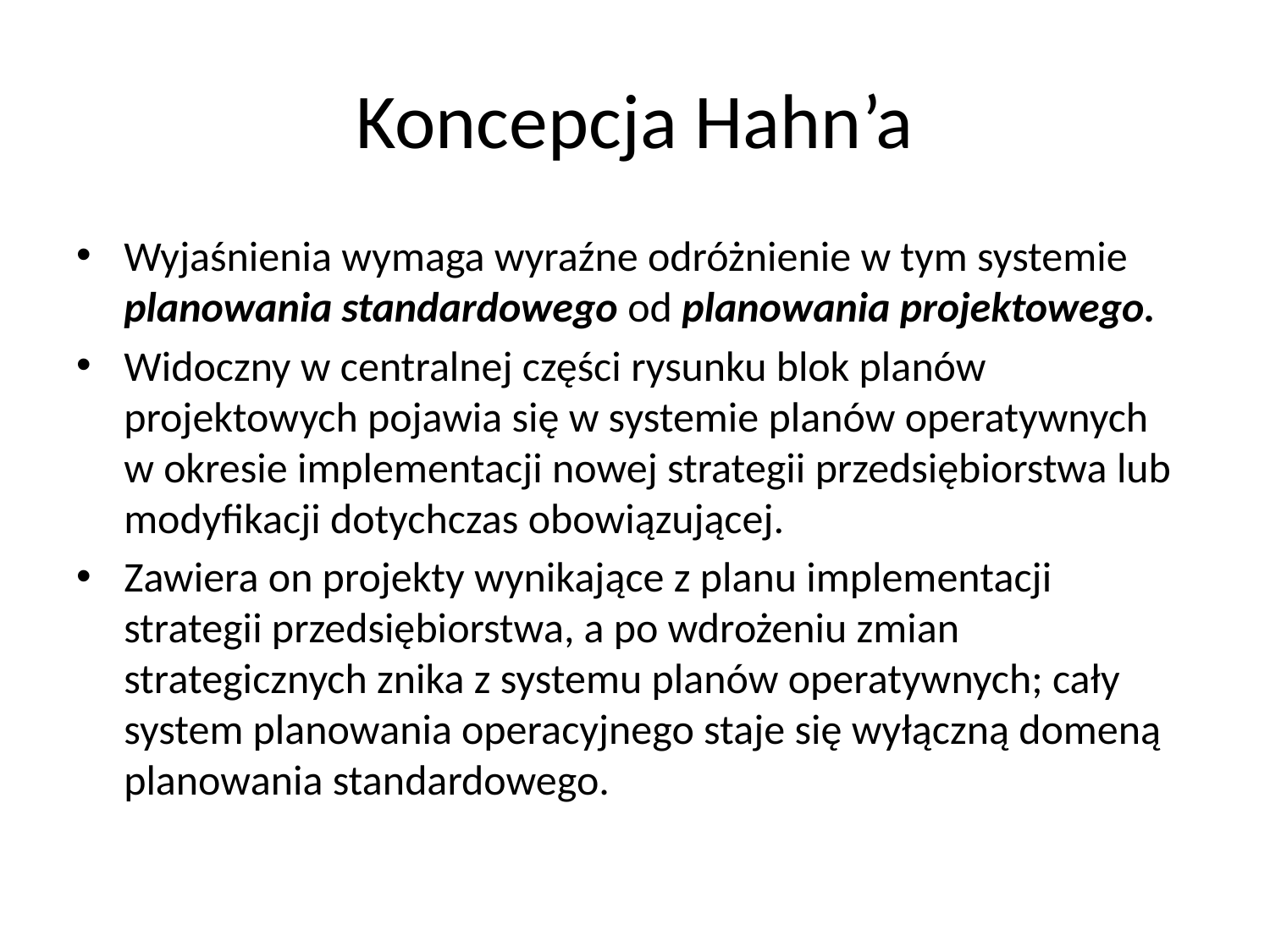

# Koncepcja Hahn’a
Wyjaśnienia wymaga wyraźne odróżnienie w tym systemie planowania standardowego od planowania projektowego.
Widoczny w centralnej części rysunku blok planów projektowych pojawia się w systemie planów operatywnych
w okresie implementacji nowej strategii przedsiębiorstwa lub modyfikacji dotychczas obowiązującej.
Zawiera on projekty wynikające z planu implementacji strategii przedsiębiorstwa, a po wdrożeniu zmian strategicznych znika z systemu planów operatywnych; cały system planowania operacyjnego staje się wyłączną domeną planowania standardowego.